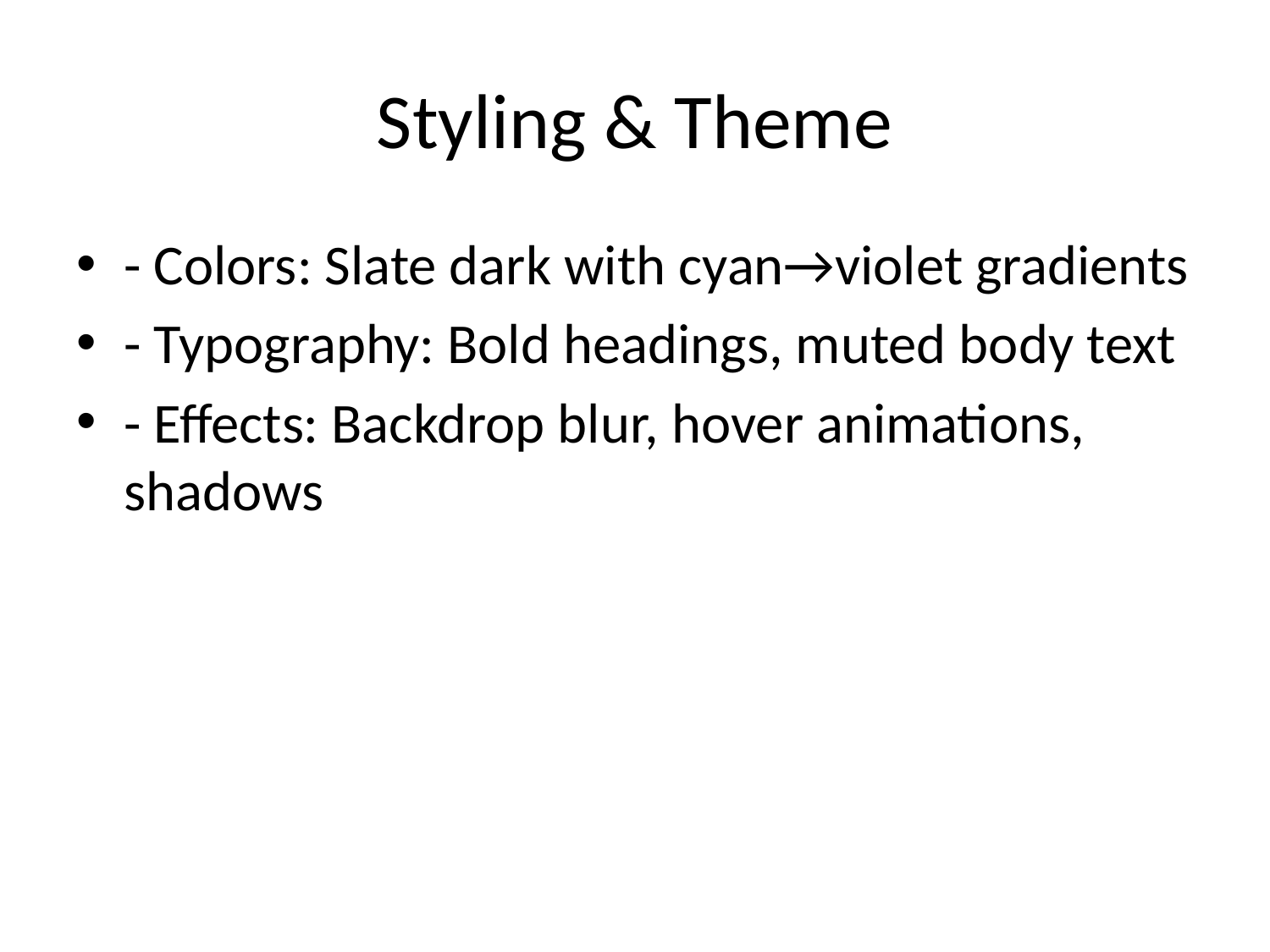

# Styling & Theme
- Colors: Slate dark with cyan→violet gradients
- Typography: Bold headings, muted body text
- Effects: Backdrop blur, hover animations, shadows